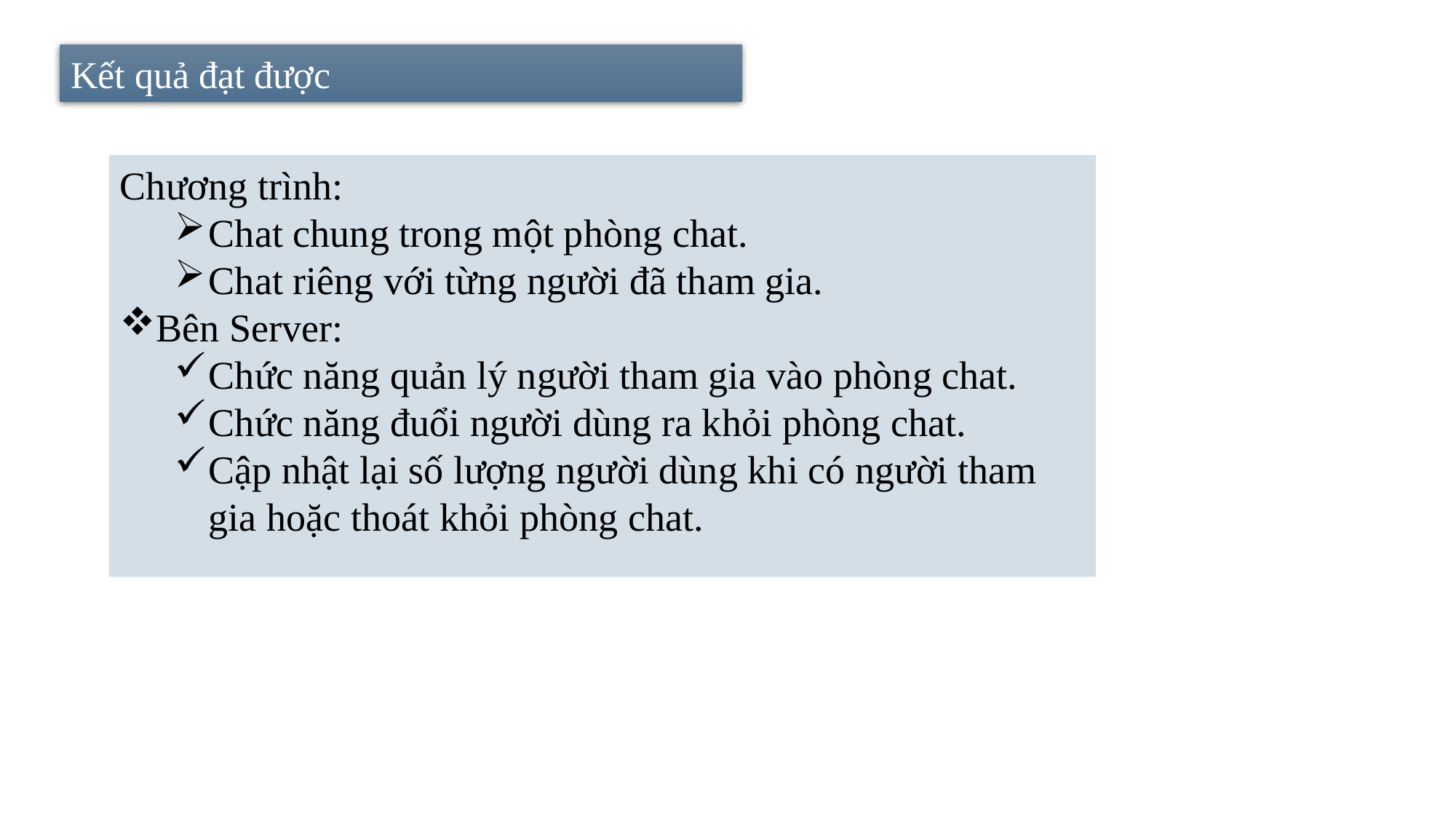

Kết quả đạt được
Chương trình:
Chat chung trong một phòng chat.
Chat riêng với từng người đã tham gia.
Bên Server:
Chức năng quản lý người tham gia vào phòng chat.
Chức năng đuổi người dùng ra khỏi phòng chat.
Cập nhật lại số lượng người dùng khi có người tham gia hoặc thoát khỏi phòng chat.